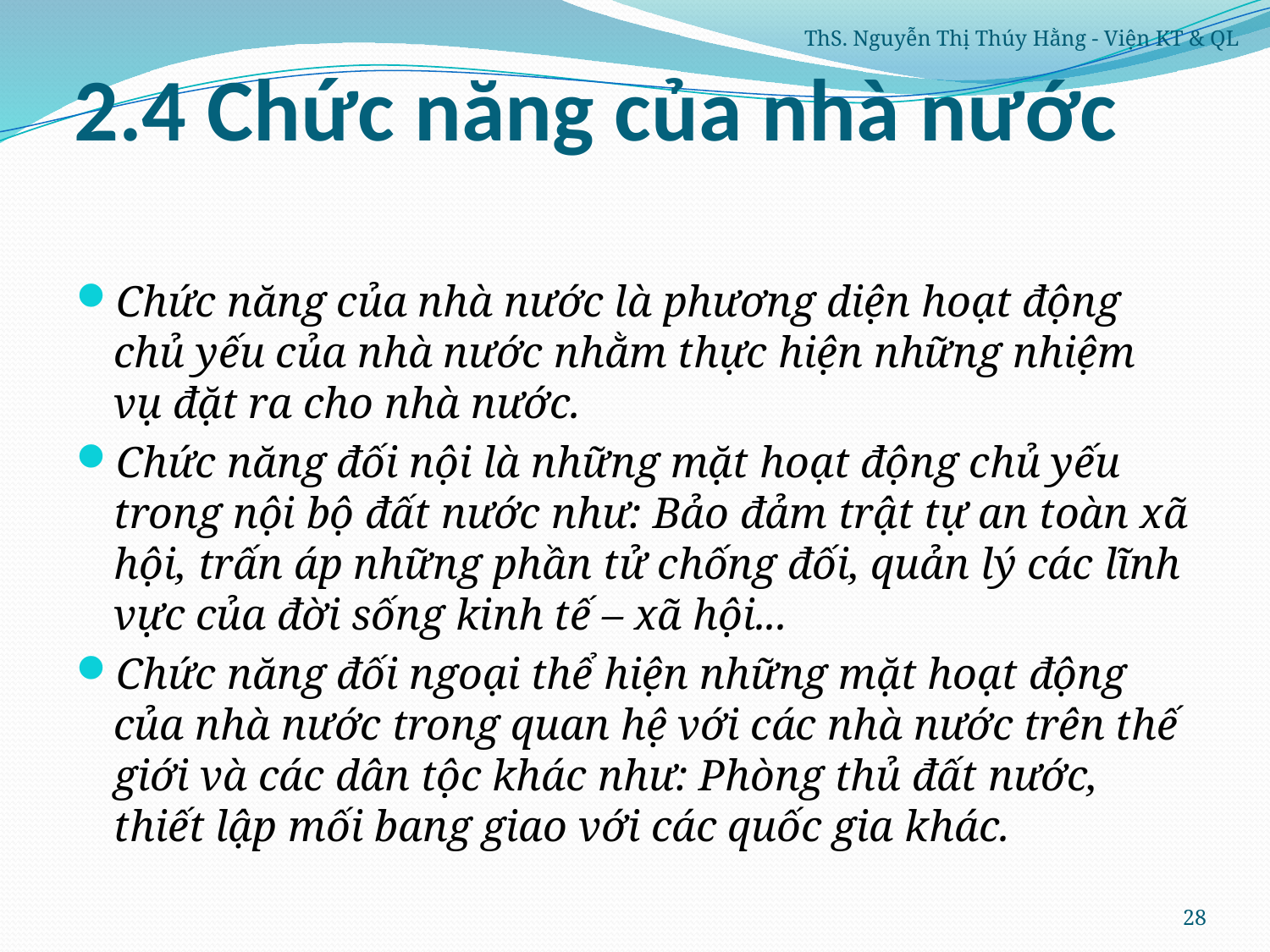

# 2.4 Chức năng của nhà nước
ThS. Nguyễn Thị Thúy Hằng - Viện KT & QL
Chức năng của nhà nước là phương diện hoạt động chủ yếu của nhà nước nhằm thực hiện những nhiệm vụ đặt ra cho nhà nước.
Chức năng đối nội là những mặt hoạt động chủ yếu trong nội bộ đất nước như: Bảo đảm trật tự an toàn xã hội, trấn áp những phần tử chống đối, quản lý các lĩnh vực của đời sống kinh tế – xã hội...
Chức năng đối ngoại thể hiện những mặt hoạt động của nhà nước trong quan hệ với các nhà nước trên thế giới và các dân tộc khác như: Phòng thủ đất nước, thiết lập mối bang giao với các quốc gia khác.
28